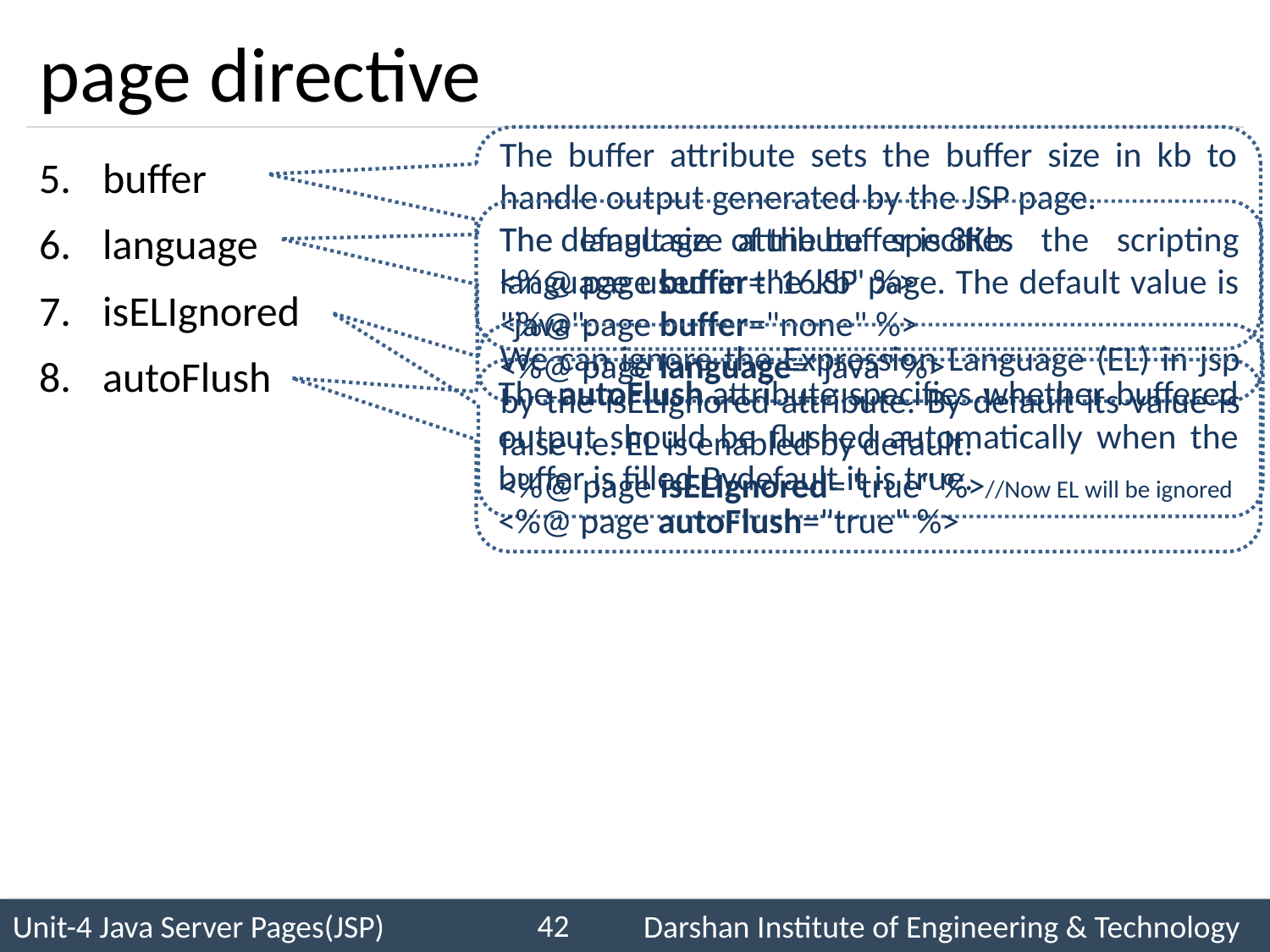

# page directive
The buffer attribute sets the buffer size in kb to handle output generated by the JSP page.
The default size of the buffer is 8Kb.
<%@ page buffer="16kb" %>
<%@ page buffer="none" %>
buffer
language
isELIgnored
autoFlush

The language attribute specifies the scripting language used in the JSP page. The default value is "java".
<%@ page language="java" %>
We can ignore the Expression Language (EL) in jsp by the isELIgnored attribute. By default its value is false i.e. EL is enabled by default.
<%@ page isELIgnored="true" %>//Now EL will be ignored
The autoFlush attribute specifies whether buffered output should be flushed automatically when the buffer is filled.Bydefault it is true.
<%@ page autoFlush="true" %>
42